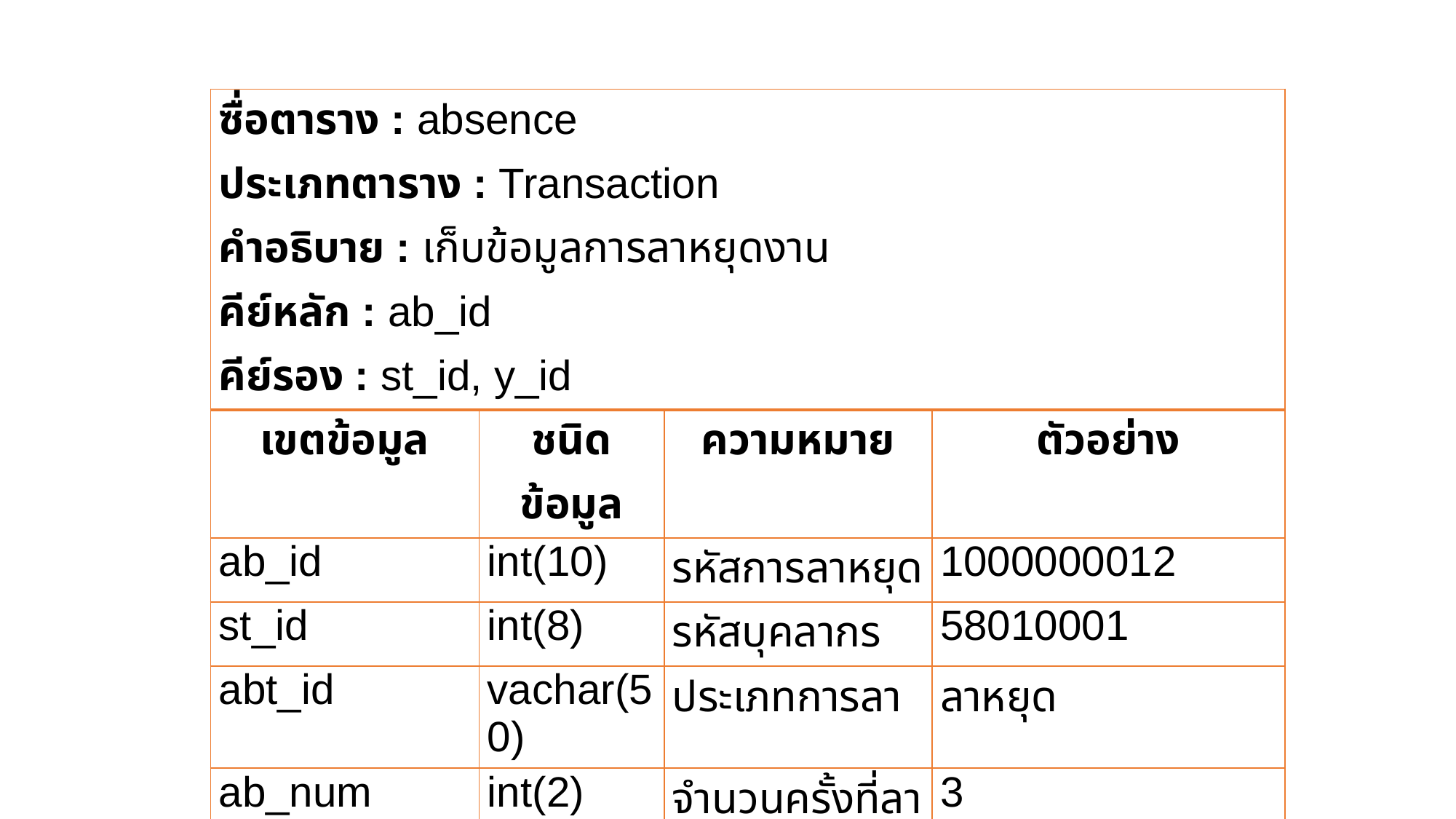

| ซื่อตาราง : absence ประเภทตาราง : Transaction คำอธิบาย : เก็บข้อมูลการลาหยุดงาน คีย์หลัก : ab\_id คีย์รอง : st\_id, y\_id |  |  |  |
| --- | --- | --- | --- |
| เขตข้อมูล | ชนิดข้อมูล | ความหมาย | ตัวอย่าง |
| ab\_id | int(10) | รหัสการลาหยุด | 1000000012 |
| st\_id | int(8) | รหัสบุคลากร | 58010001 |
| abt\_id | vachar(50) | ประเภทการลา | ลาหยุด |
| ab\_num | int(2) | จำนวนครั้งที่ลา | 3 |
| ab\_day | Int(3) | จำนวนวันที่ลา | 7 |
| y\_id | int(6) | รหัสรอบปีที่ประเมิน | 581001 |